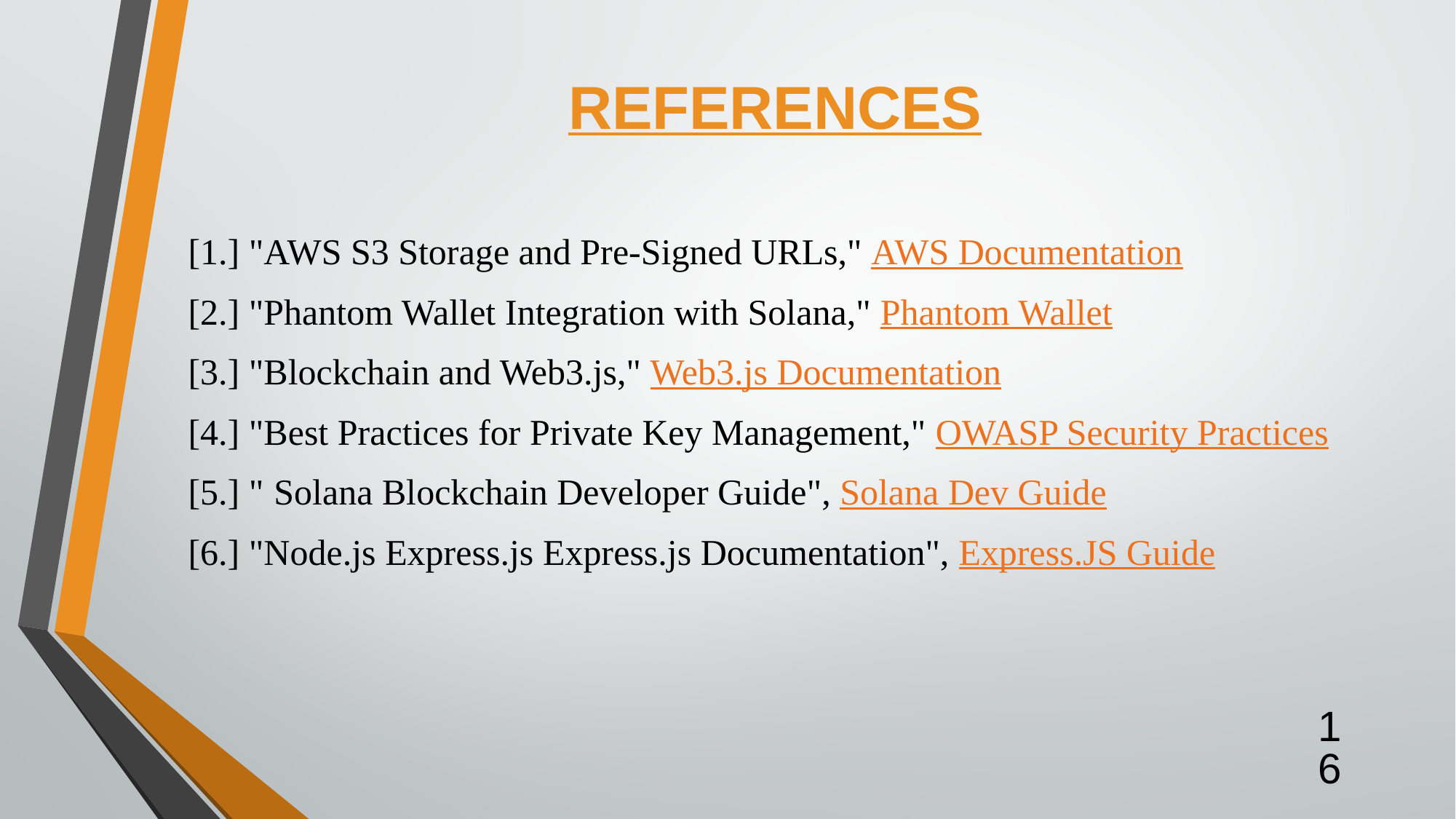

# REFERENCES
[1.] "AWS S3 Storage and Pre-Signed URLs," AWS Documentation
[2.] "Phantom Wallet Integration with Solana," Phantom Wallet
[3.] "Blockchain and Web3.js," Web3.js Documentation
[4.] "Best Practices for Private Key Management," OWASP Security Practices
[5.] " Solana Blockchain Developer Guide", Solana Dev Guide
[6.] "Node.js Express.js Express.js Documentation", Express.JS Guide

16